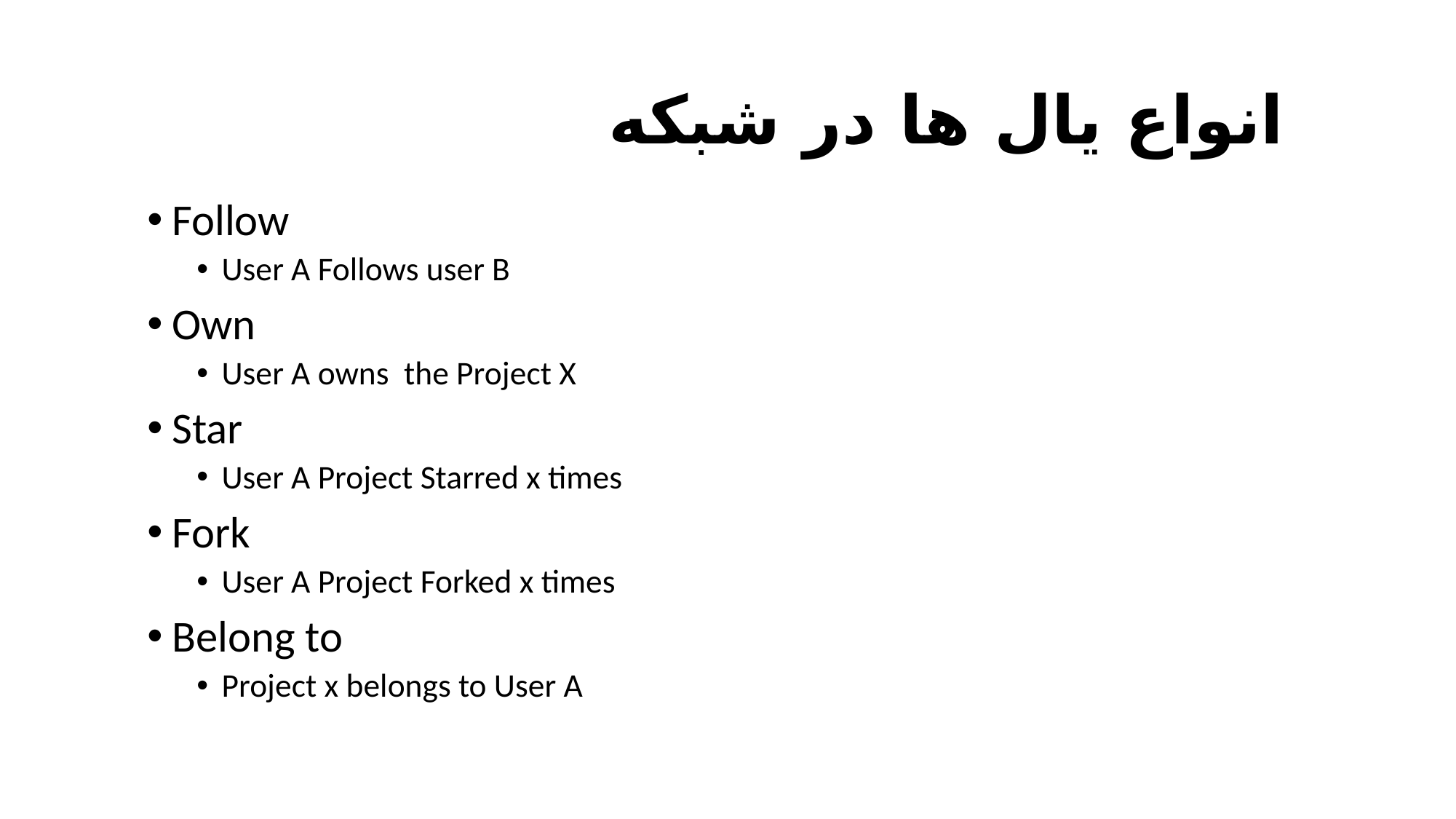

# انواع یال ها در شبکه
Follow
User A Follows user B
Own
User A owns  the Project X
Star
User A Project Starred x times
Fork
User A Project Forked x times
Belong to
Project x belongs to User A